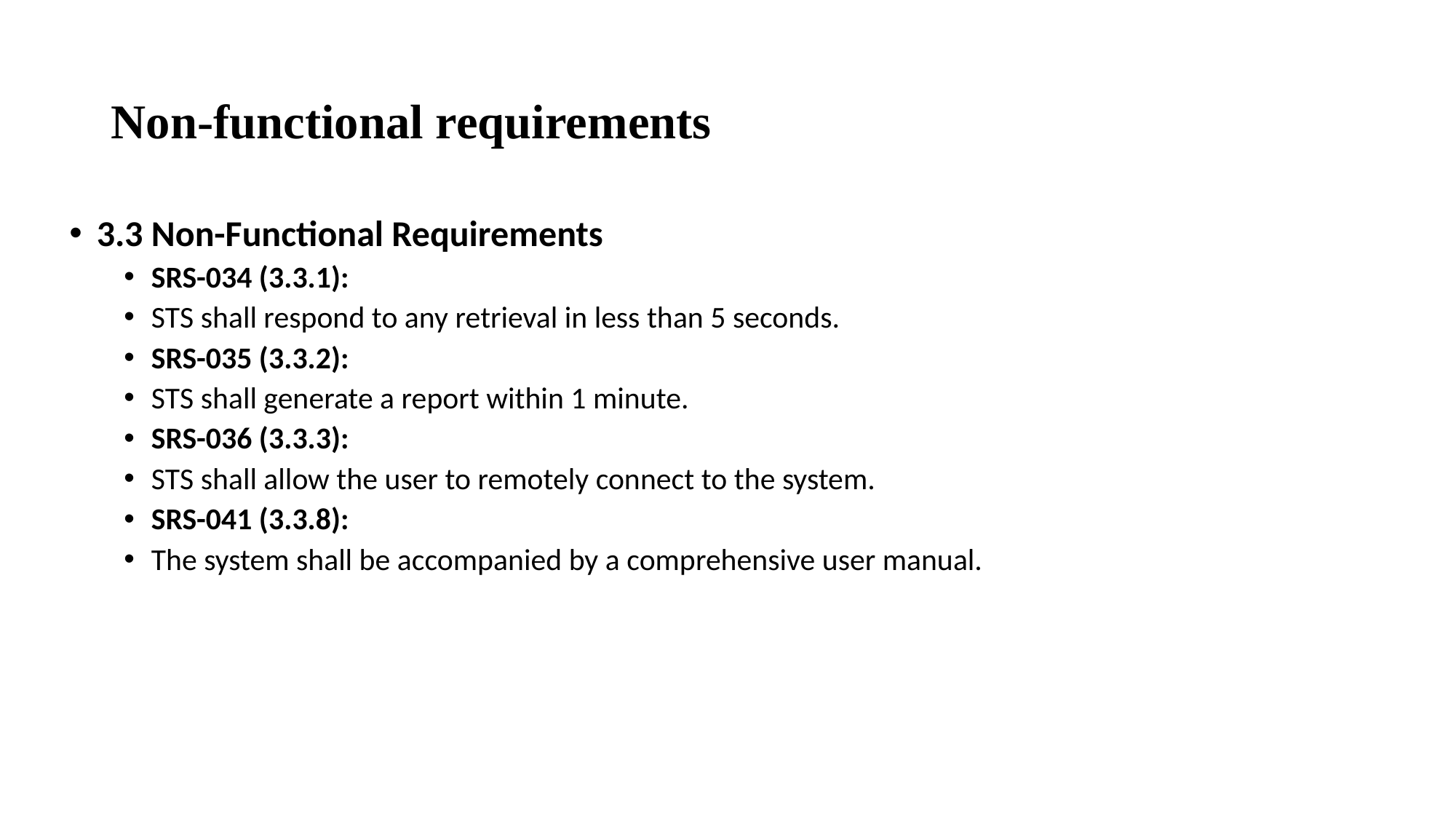

# Non-functional requirements
3.3 Non-Functional Requirements
SRS-034 (3.3.1):
STS shall respond to any retrieval in less than 5 seconds.
SRS-035 (3.3.2):
STS shall generate a report within 1 minute.
SRS-036 (3.3.3):
STS shall allow the user to remotely connect to the system.
SRS-041 (3.3.8):
The system shall be accompanied by a comprehensive user manual.